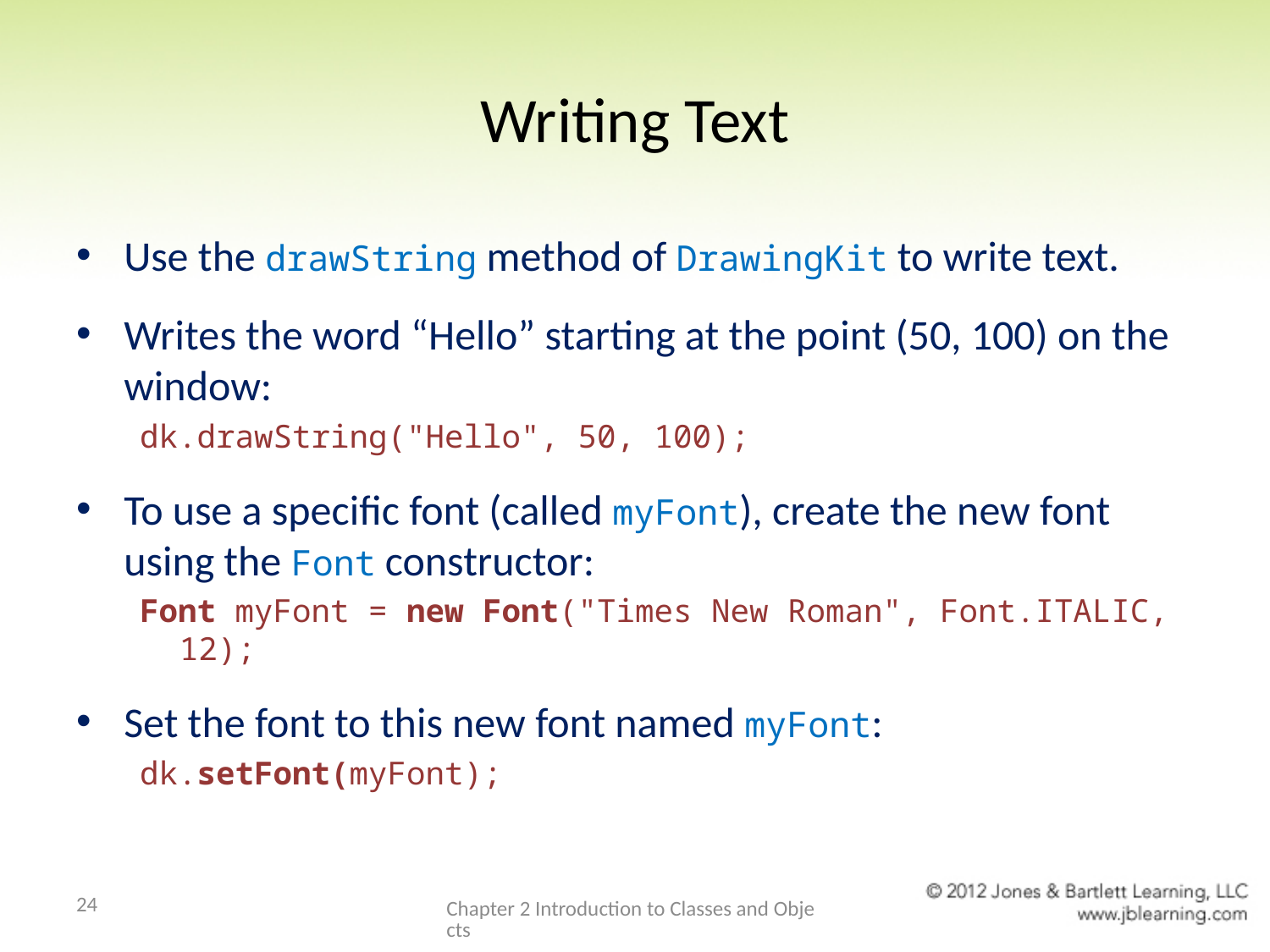

# Writing Text
Use the drawString method of DrawingKit to write text.
Writes the word “Hello” starting at the point (50, 100) on the window:
dk.drawString("Hello", 50, 100);
To use a specific font (called myFont), create the new font using the Font constructor:
Font myFont = new Font("Times New Roman", Font.ITALIC, 12);
Set the font to this new font named myFont:
dk.setFont(myFont);

24
Chapter 2 Introduction to Classes and Objects